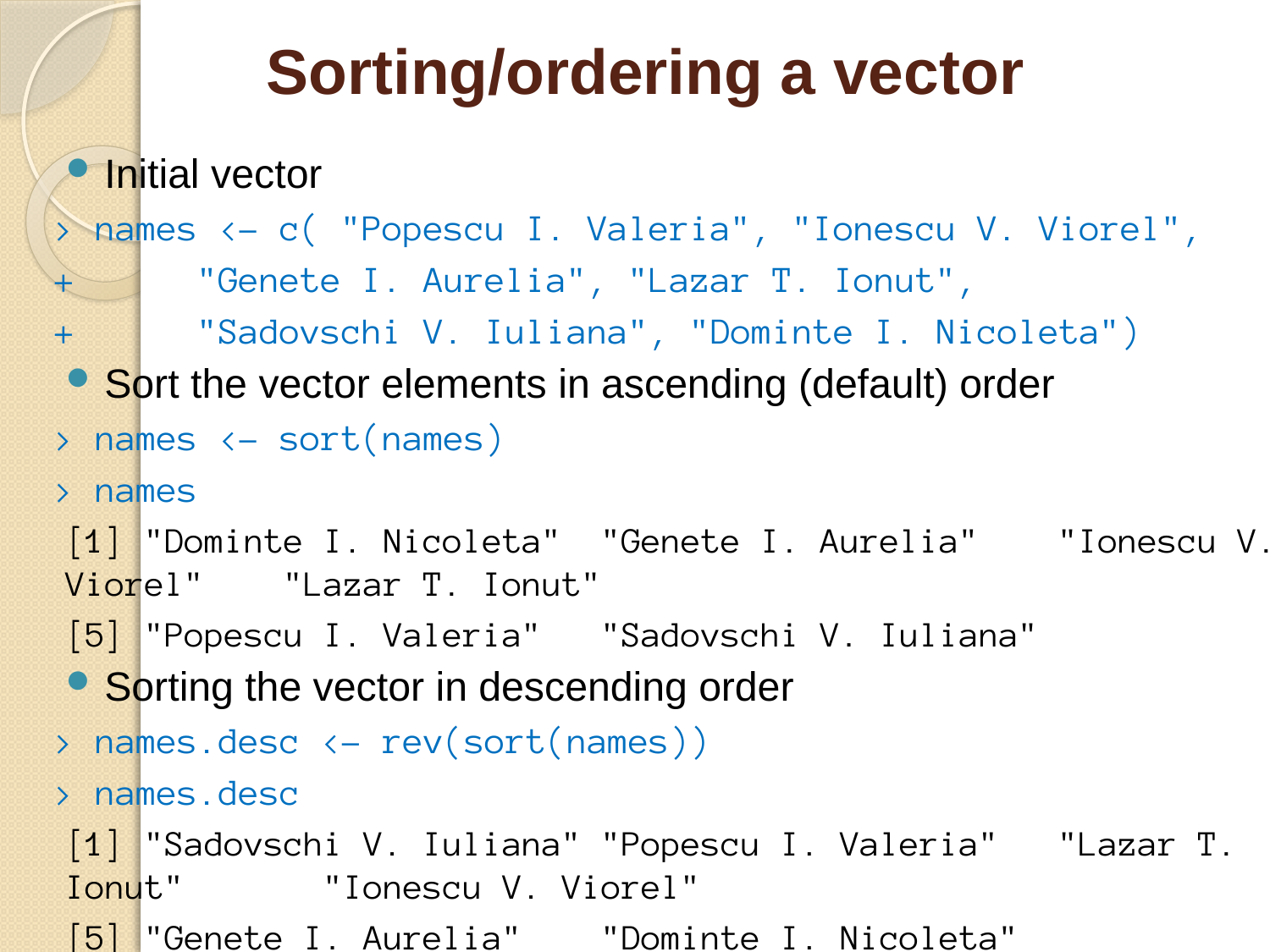

# Sorting/ordering a vector
Initial vector
> names <- c( "Popescu I. Valeria", "Ionescu V. Viorel",
+      "Genete I. Aurelia", "Lazar T. Ionut",
+      "Sadovschi V. Iuliana", "Dominte I. Nicoleta")
Sort the vector elements in ascending (default) order
> names <- sort(names)
> names
[1] "Dominte I. Nicoleta"  "Genete I. Aurelia"    "Ionescu V. Viorel"    "Lazar T. Ionut"
[5] "Popescu I. Valeria"   "Sadovschi V. Iuliana"
Sorting the vector in descending order
> names.desc <- rev(sort(names))
> names.desc
[1] "Sadovschi V. Iuliana" "Popescu I. Valeria"   "Lazar T. Ionut"       "Ionescu V. Viorel"
[5] "Genete I. Aurelia"    "Dominte I. Nicoleta"